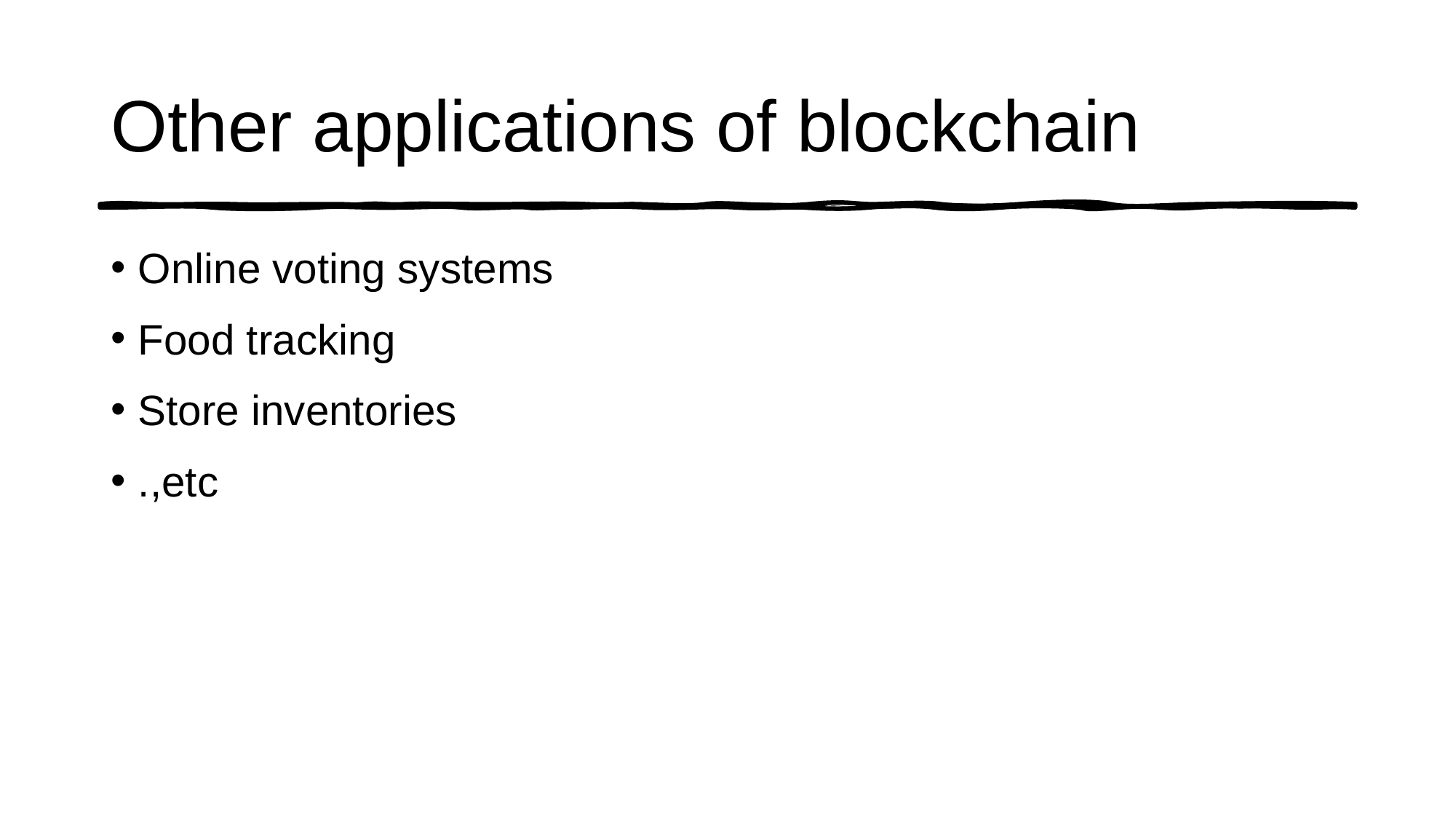

# Other applications of blockchain
Online voting systems
Food tracking
Store inventories
.,etc